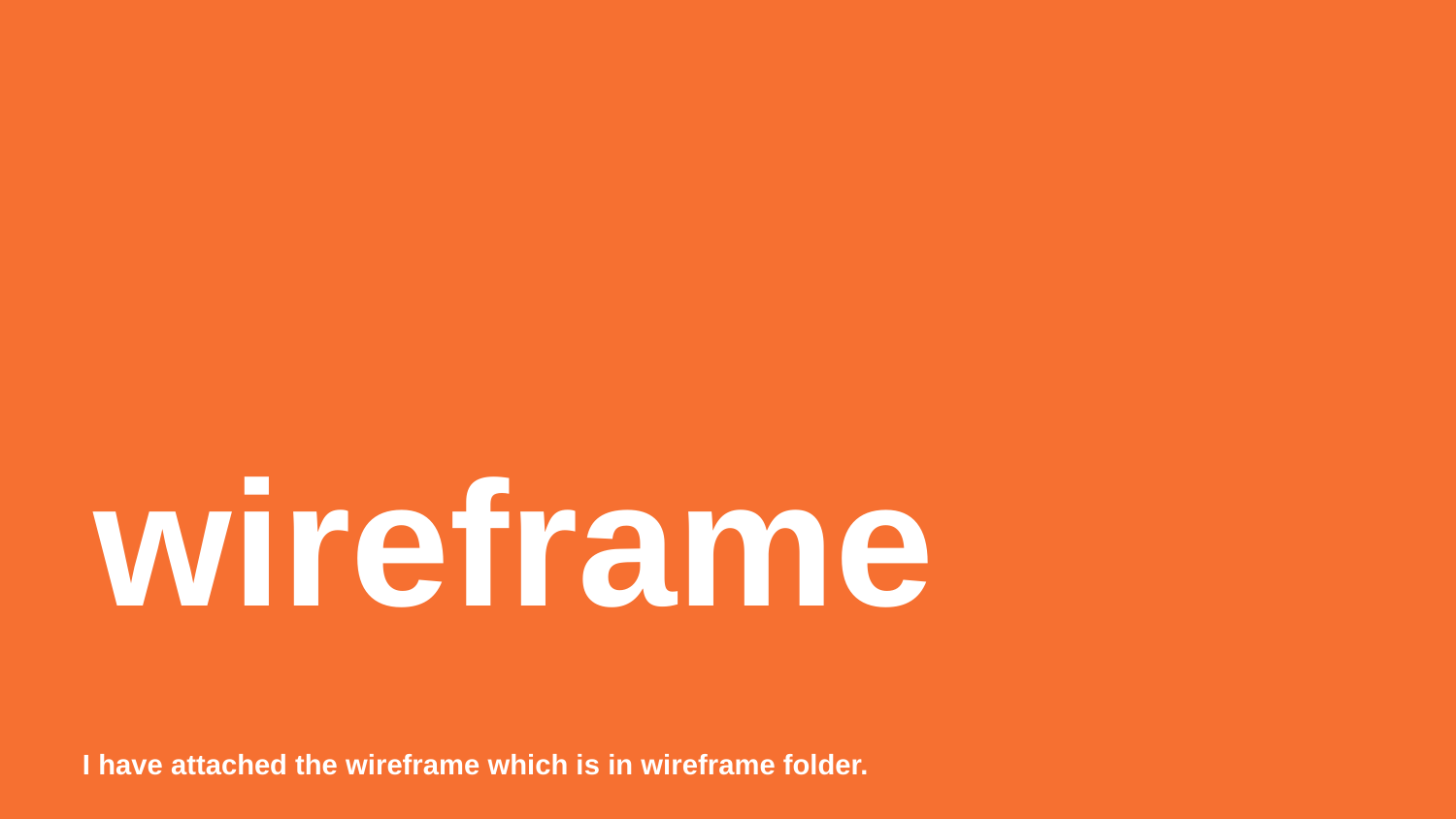

wireframe
I have attached the wireframe which is in wireframe folder.